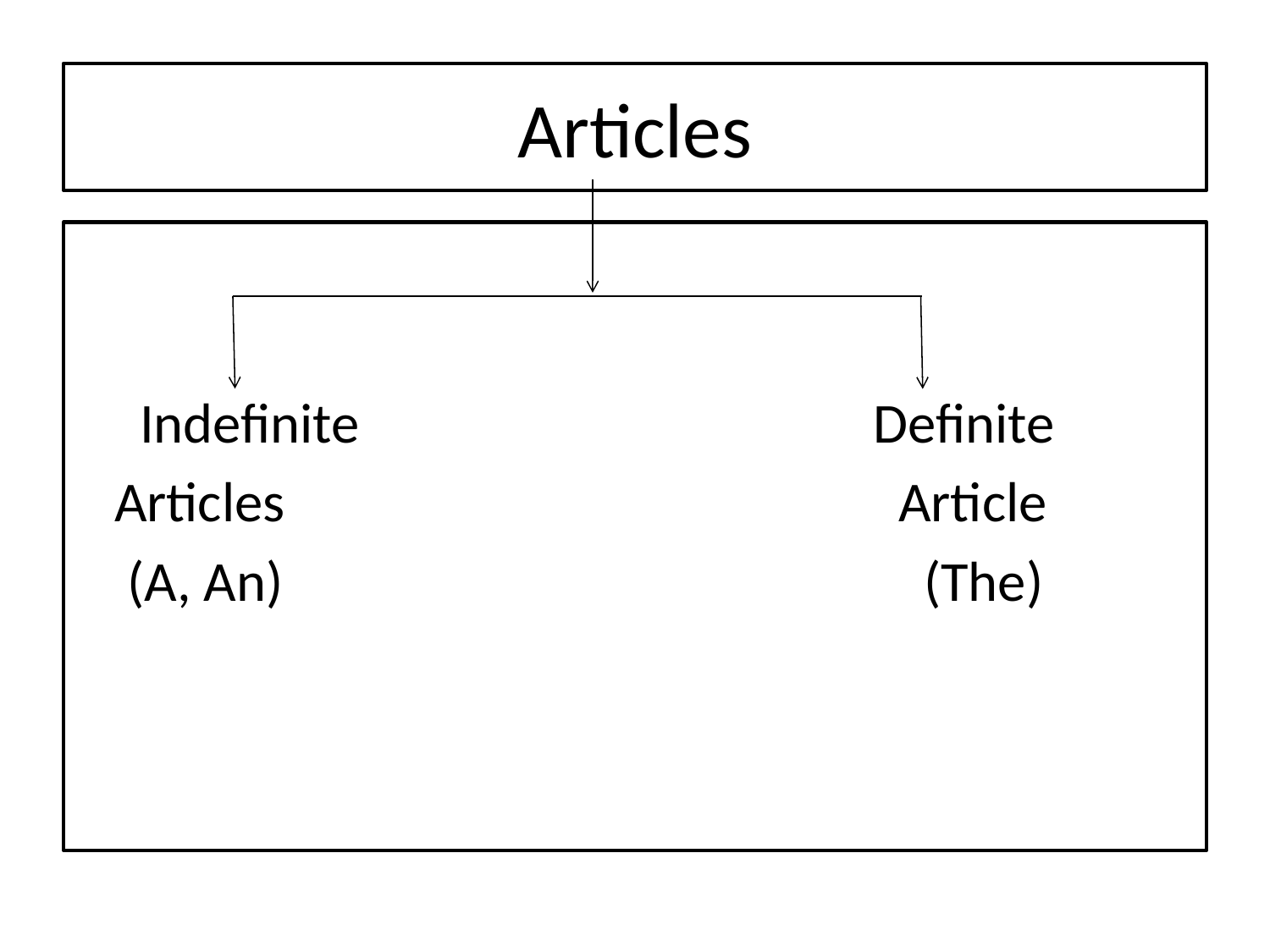

# Articles

     Indefinite   			         Definite
   Articles 					 Article
    (A, An)					   (The)